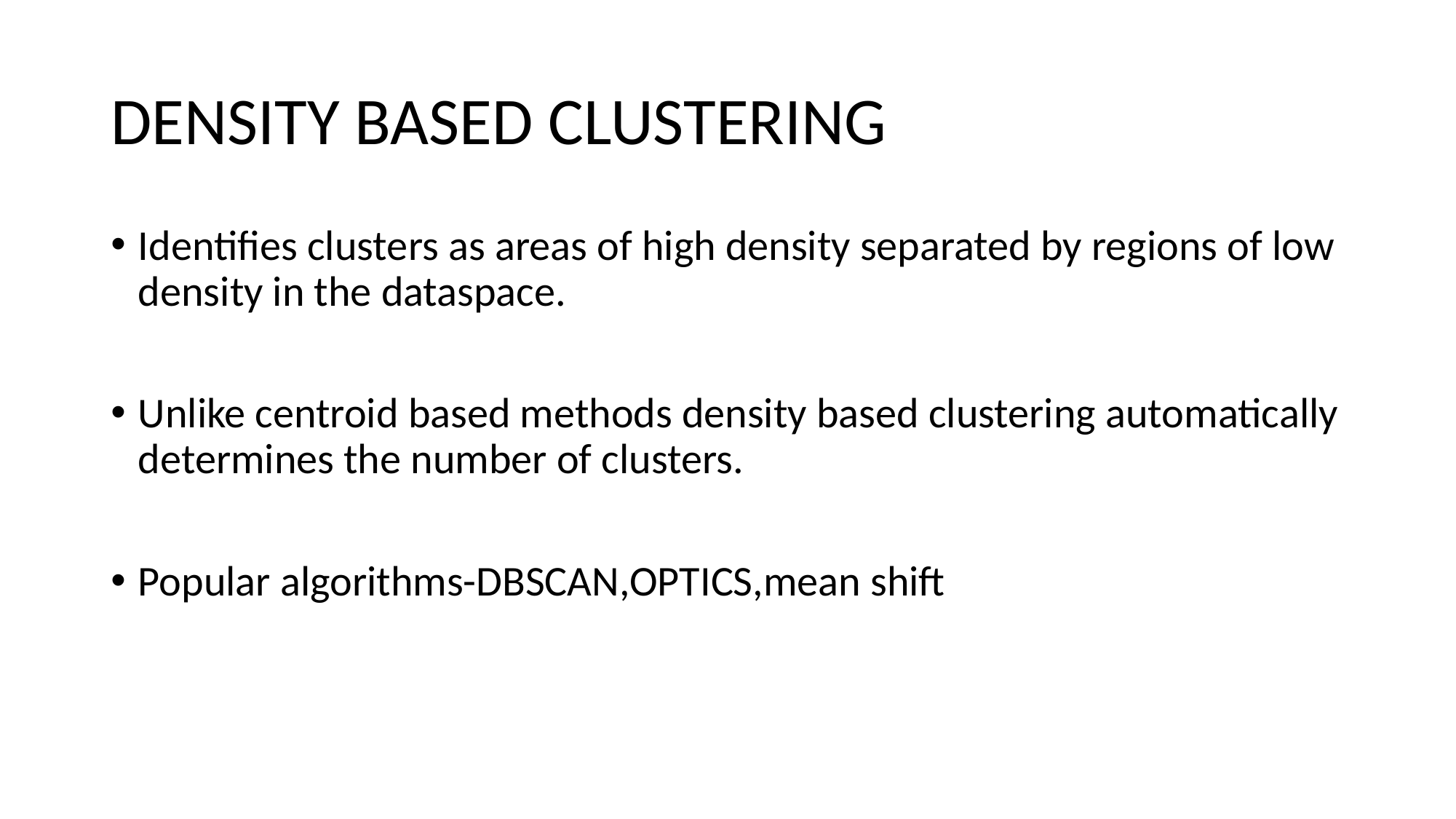

# DENSITY BASED CLUSTERING
Identifies clusters as areas of high density separated by regions of low density in the dataspace.

Unlike centroid based methods density based clustering automatically determines the number of clusters.

Popular algorithms-DBSCAN,OPTICS,mean shift